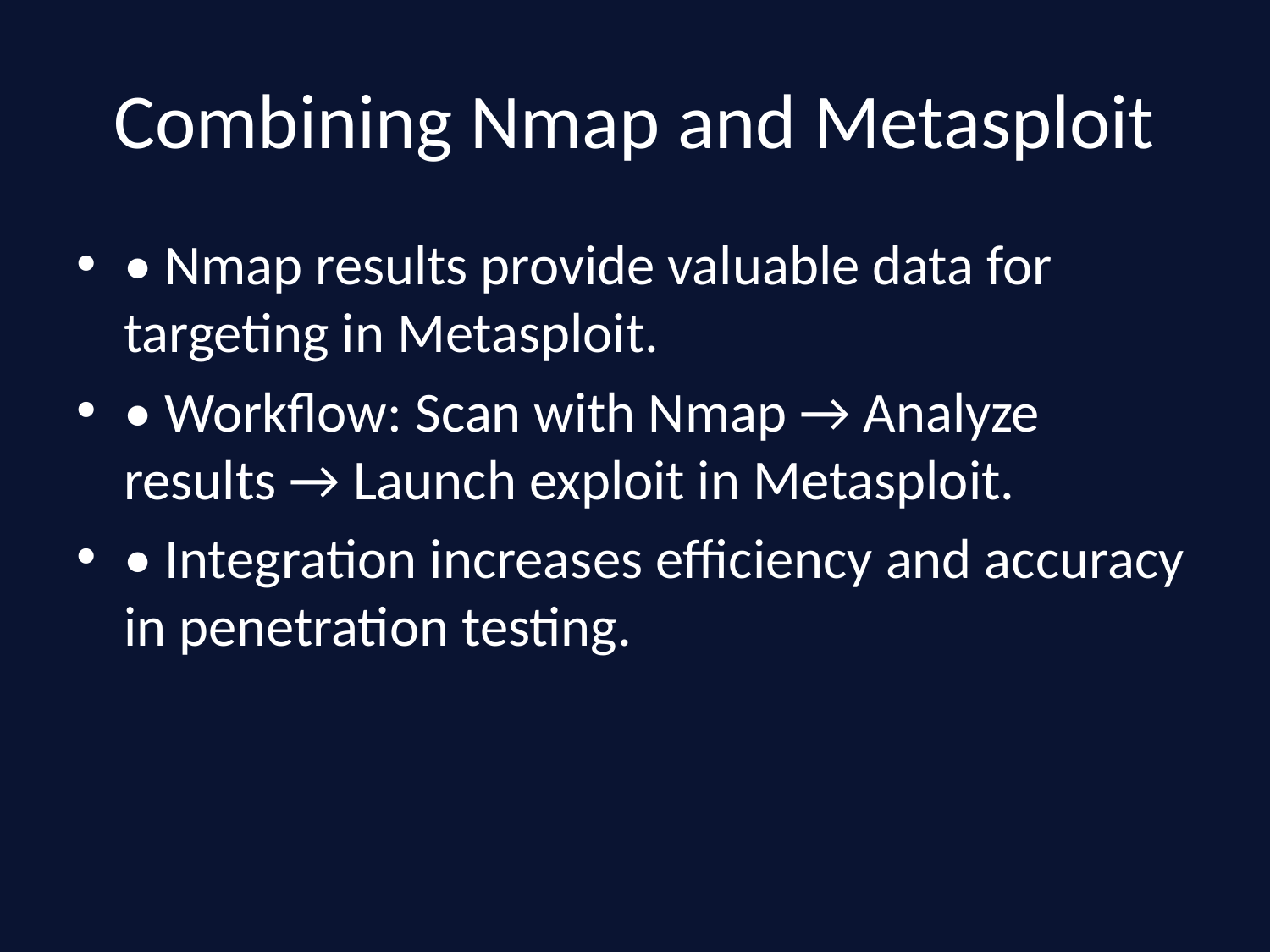

# Combining Nmap and Metasploit
• Nmap results provide valuable data for targeting in Metasploit.
• Workflow: Scan with Nmap → Analyze results → Launch exploit in Metasploit.
• Integration increases efficiency and accuracy in penetration testing.